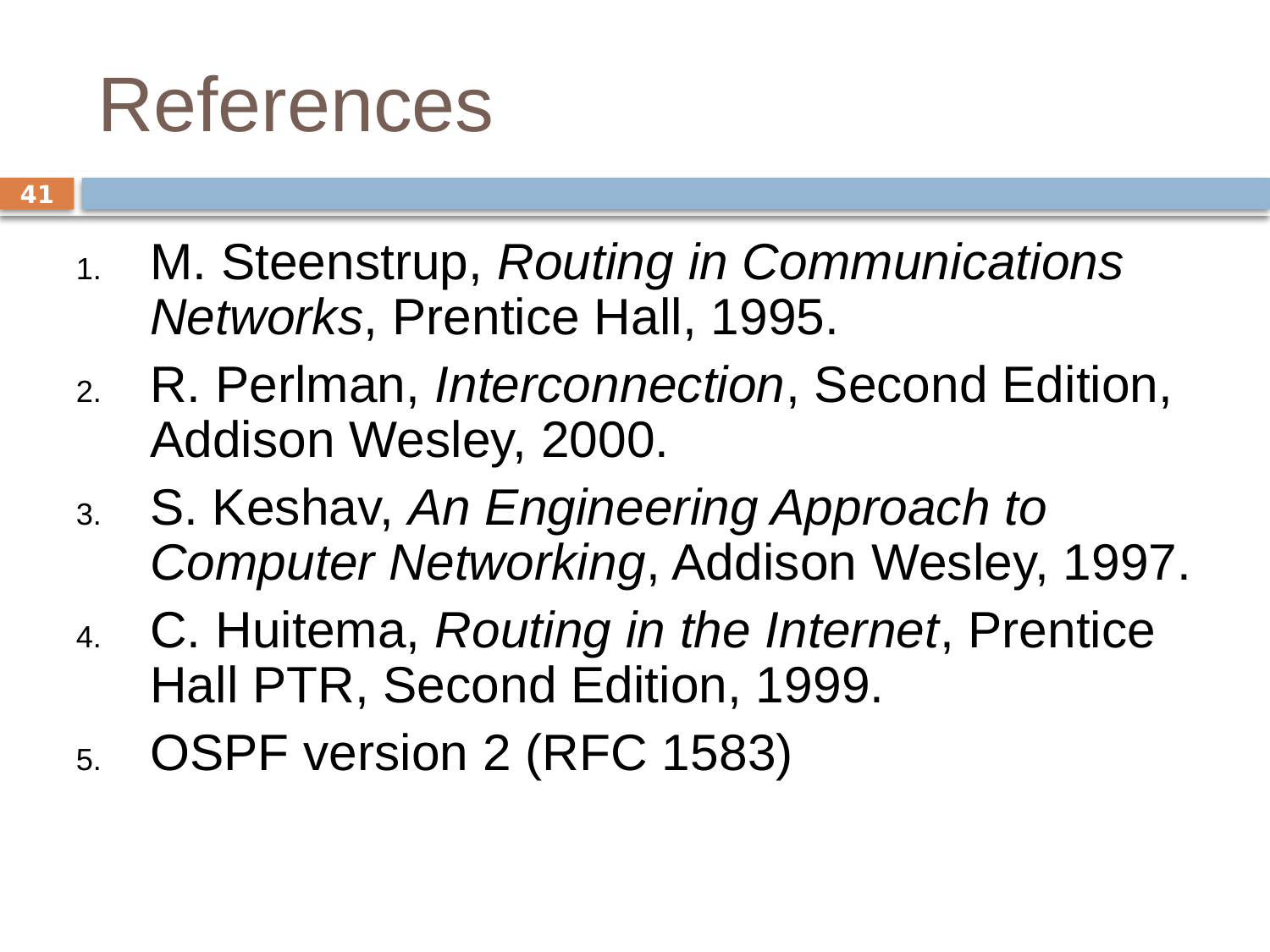

# References
41
M. Steenstrup, Routing in Communications Networks, Prentice Hall, 1995.
R. Perlman, Interconnection, Second Edition, Addison Wesley, 2000.
S. Keshav, An Engineering Approach to Computer Networking, Addison Wesley, 1997.
C. Huitema, Routing in the Internet, Prentice Hall PTR, Second Edition, 1999.
OSPF version 2 (RFC 1583)